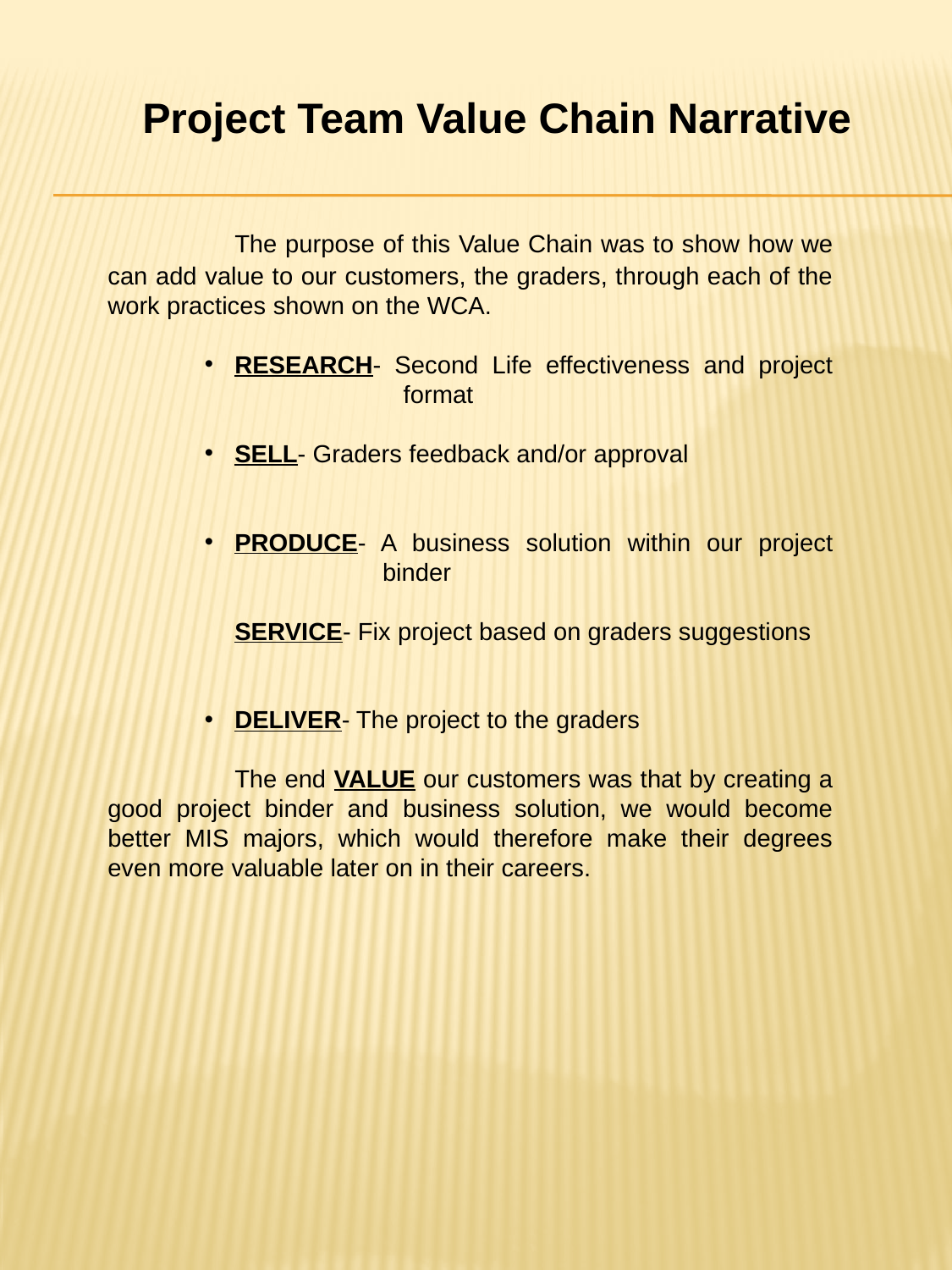

Project Team Value Chain Narrative
	The purpose of this Value Chain was to show how we can add value to our customers, the graders, through each of the work practices shown on the WCA.

RESEARCH- Second Life effectiveness and project 	      format

SELL- Graders feedback and/or approval

PRODUCE- A business solution within our project 	   binder

SERVICE- Fix project based on graders suggestions

DELIVER- The project to the graders

	The end VALUE our customers was that by creating a good project binder and business solution, we would become better MIS majors, which would therefore make their degrees even more valuable later on in their careers.